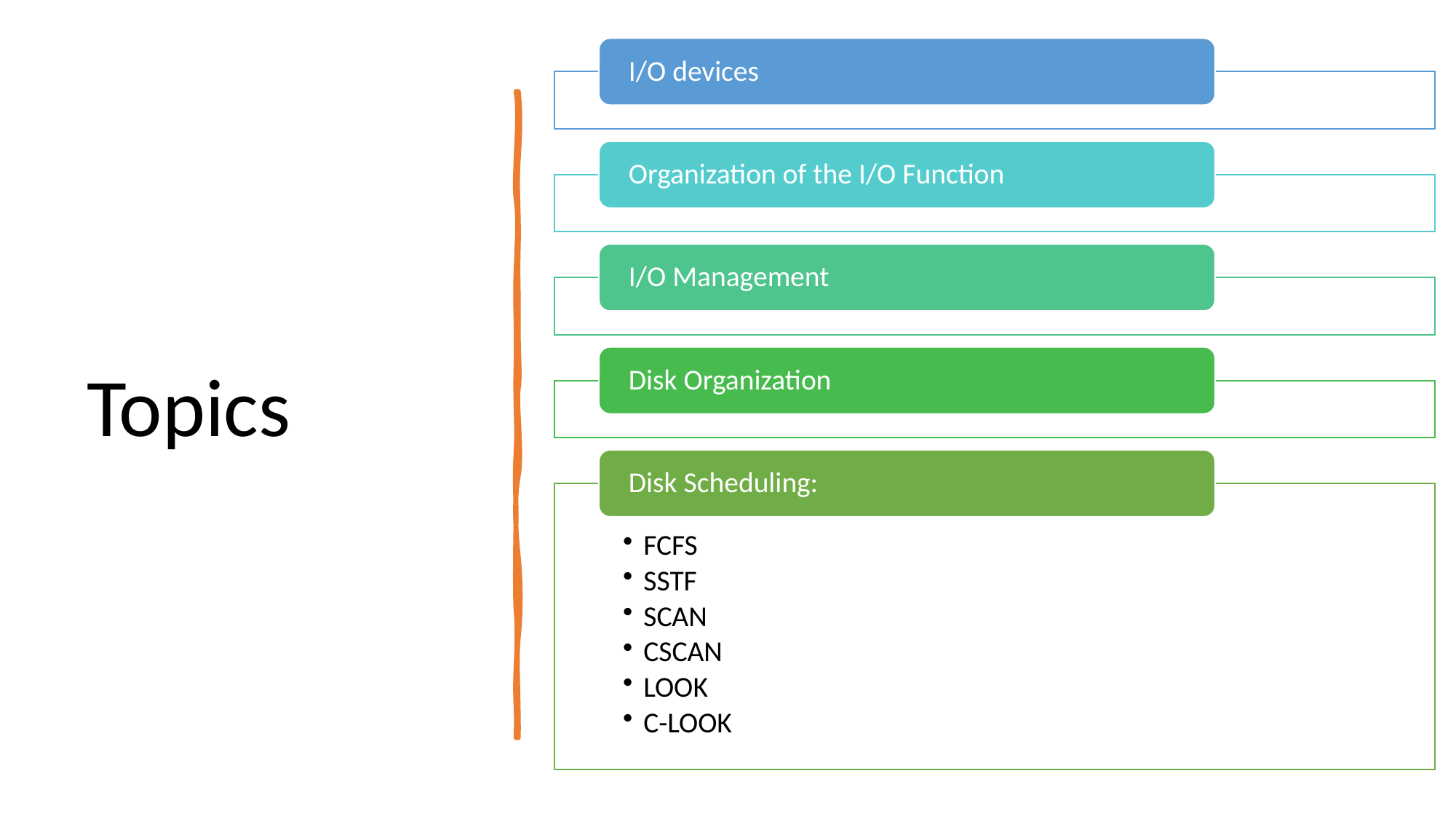

I/O devices
Organization of the I/O Function
I/O Management
Disk Organization
FCFS
SSTF
SCAN
CSCAN
LOOK
C-LOOK
Disk Scheduling:
# Topics